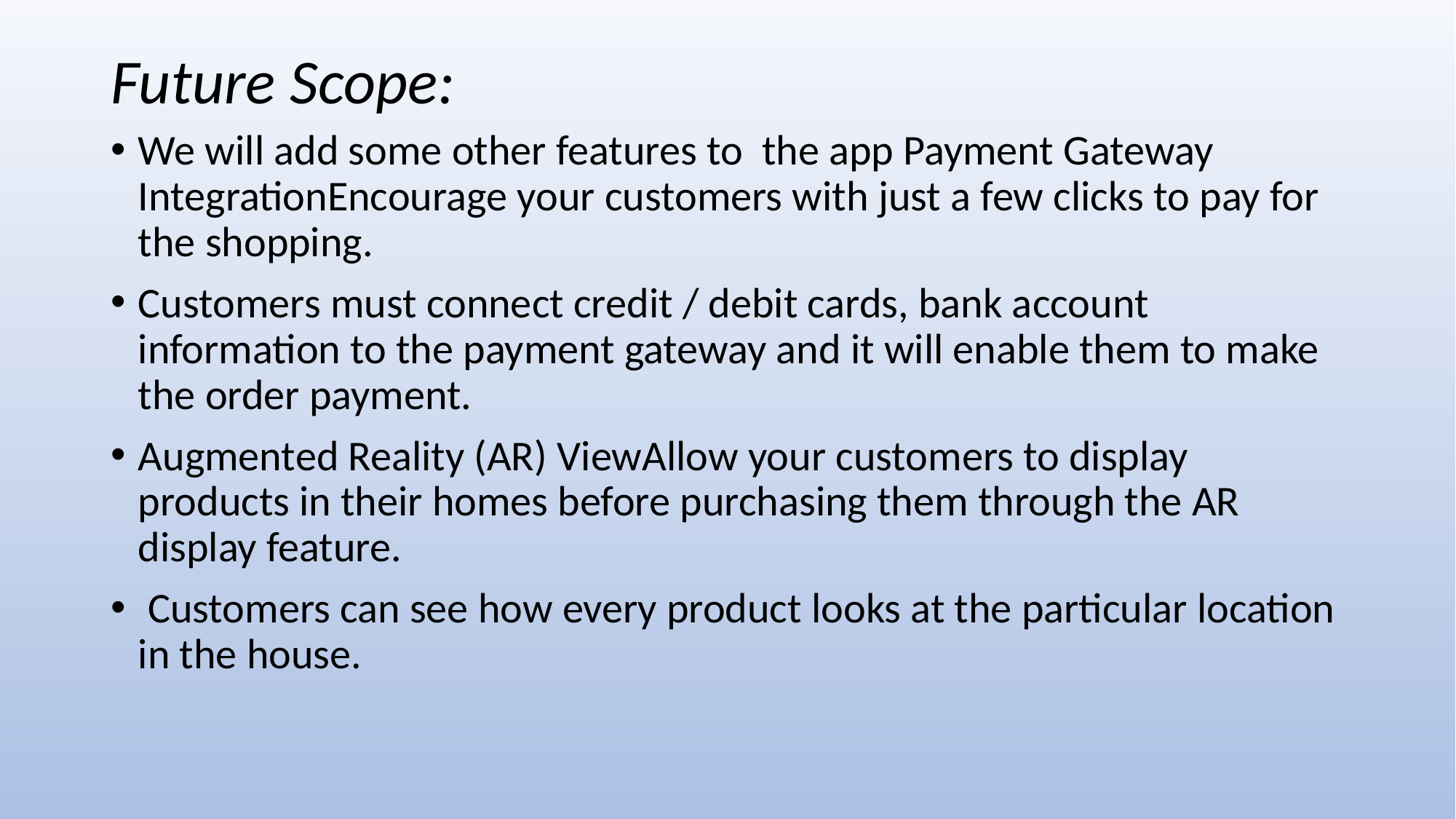

# Future Scope:
We will add some other features to  the app Payment Gateway IntegrationEncourage your customers with just a few clicks to pay for the shopping.
Customers must connect credit / debit cards, bank account information to the payment gateway and it will enable them to make the order payment.
Augmented Reality (AR) ViewAllow your customers to display products in their homes before purchasing them through the AR display feature.
 Customers can see how every product looks at the particular location in the house.